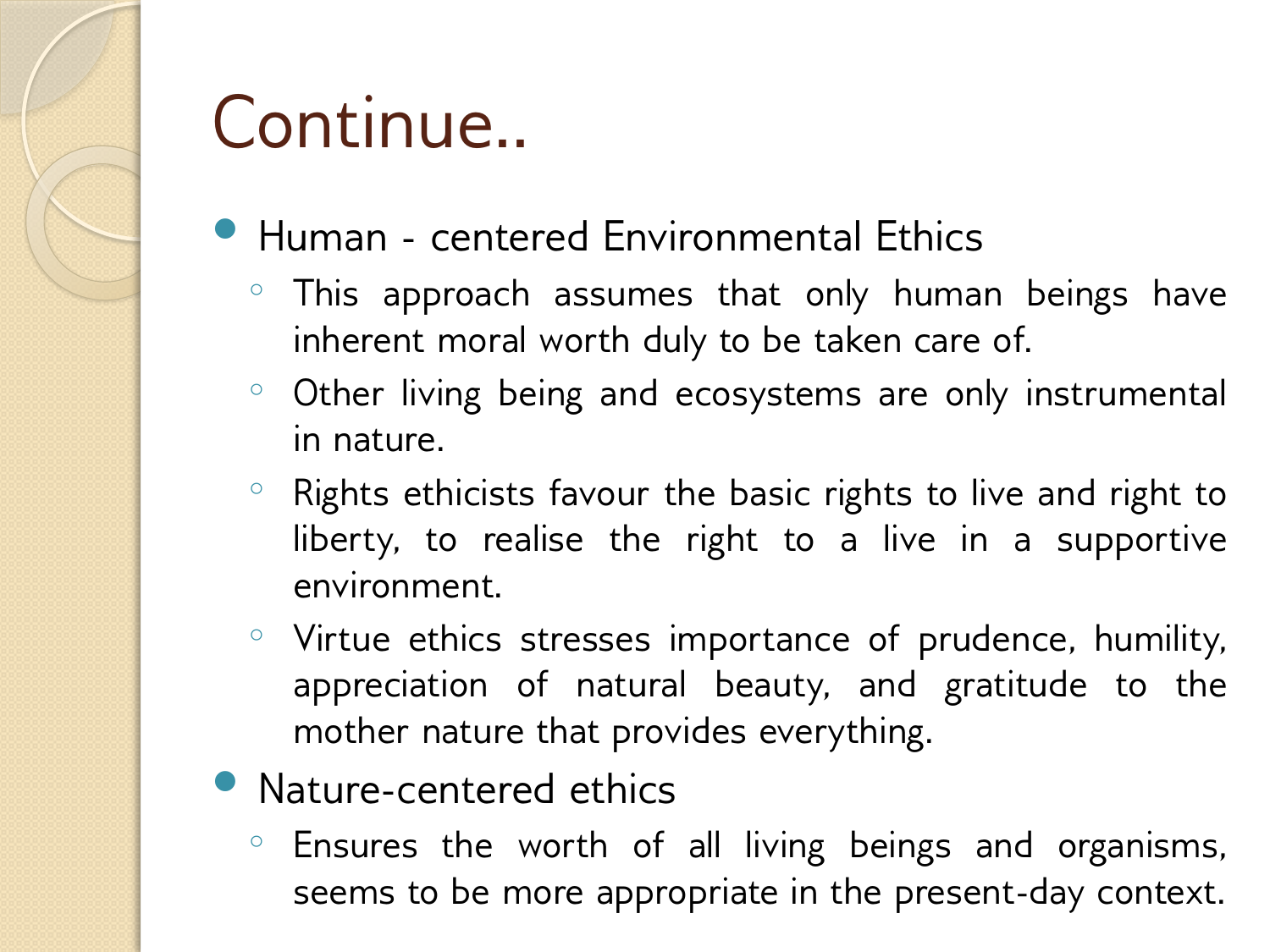

# Continue..
Human - centered Environmental Ethics
This approach assumes that only human beings have inherent moral worth duly to be taken care of.
Other living being and ecosystems are only instrumental in nature.
Rights ethicists favour the basic rights to live and right to liberty, to realise the right to a live in a supportive environment.
Virtue ethics stresses importance of prudence, humility, appreciation of natural beauty, and gratitude to the mother nature that provides everything.
Nature-centered ethics
Ensures the worth of all living beings and organisms, seems to be more appropriate in the present-day context.